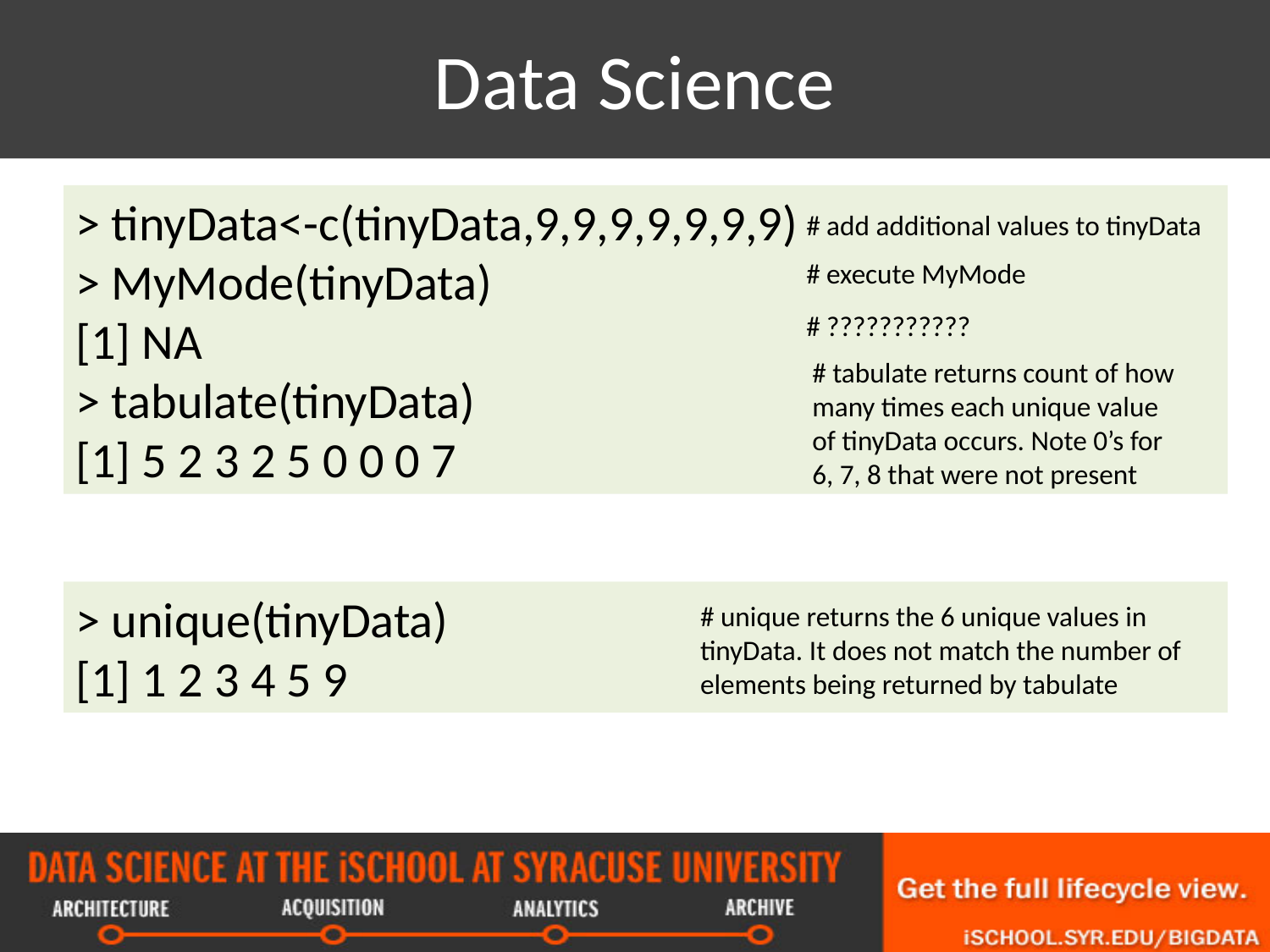

# Data Science

> tinyData<-c(tinyData,9,9,9,9,9,9,9)
> MyMode(tinyData)
[1] NA
> tabulate(tinyData)
[1] 5 2 3 2 5 0 0 0 7
# add additional values to tinyData
# execute MyMode
# ???????????
# tabulate returns count of how many times each unique value of tinyData occurs. Note 0’s for 6, 7, 8 that were not present
> unique(tinyData)
[1] 1 2 3 4 5 9
# unique returns the 6 unique values in tinyData. It does not match the number of elements being returned by tabulate